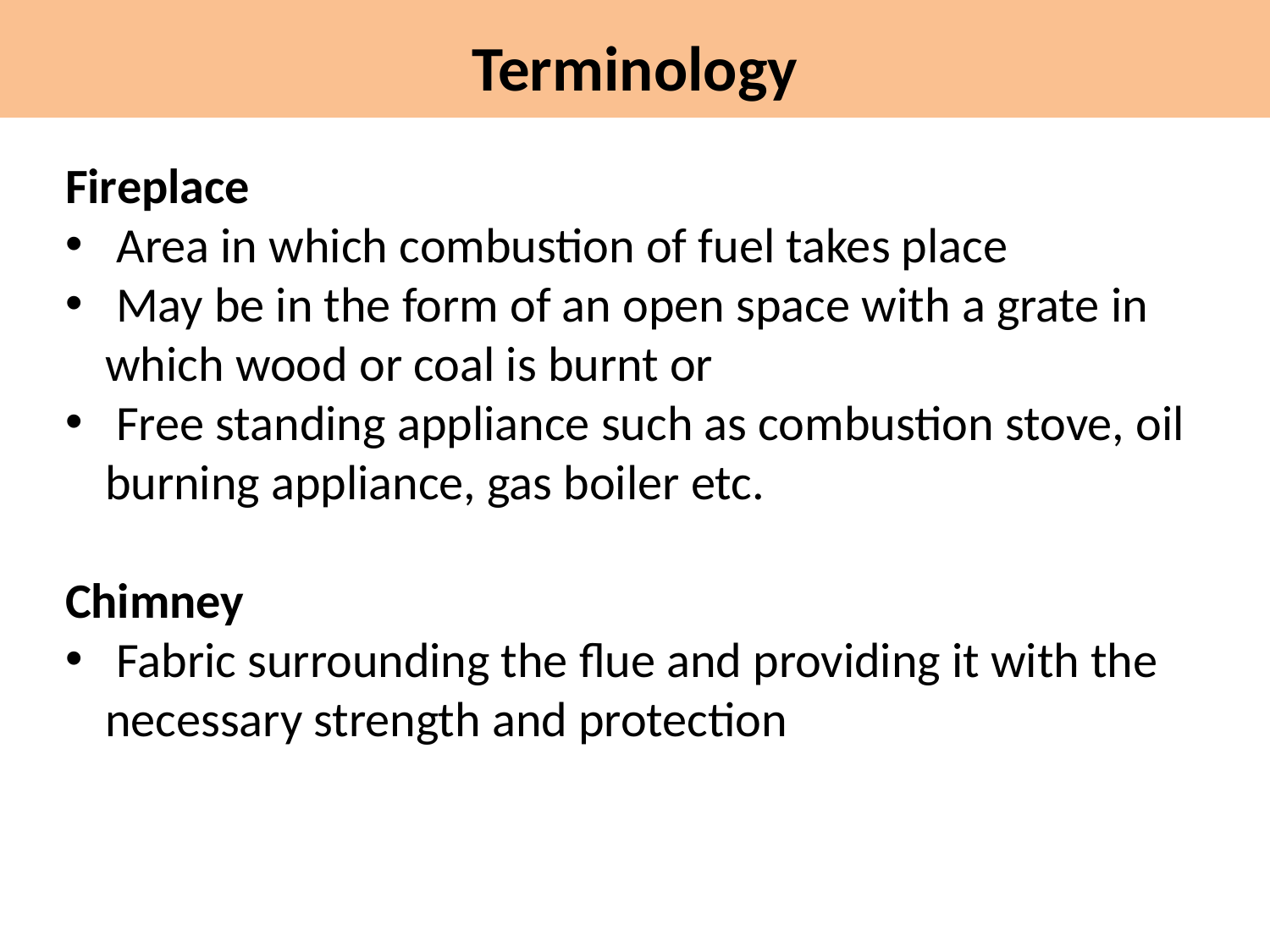

Terminology
Fireplace
 Area in which combustion of fuel takes place
 May be in the form of an open space with a grate in which wood or coal is burnt or
 Free standing appliance such as combustion stove, oil burning appliance, gas boiler etc.

Chimney
 Fabric surrounding the flue and providing it with the necessary strength and protection